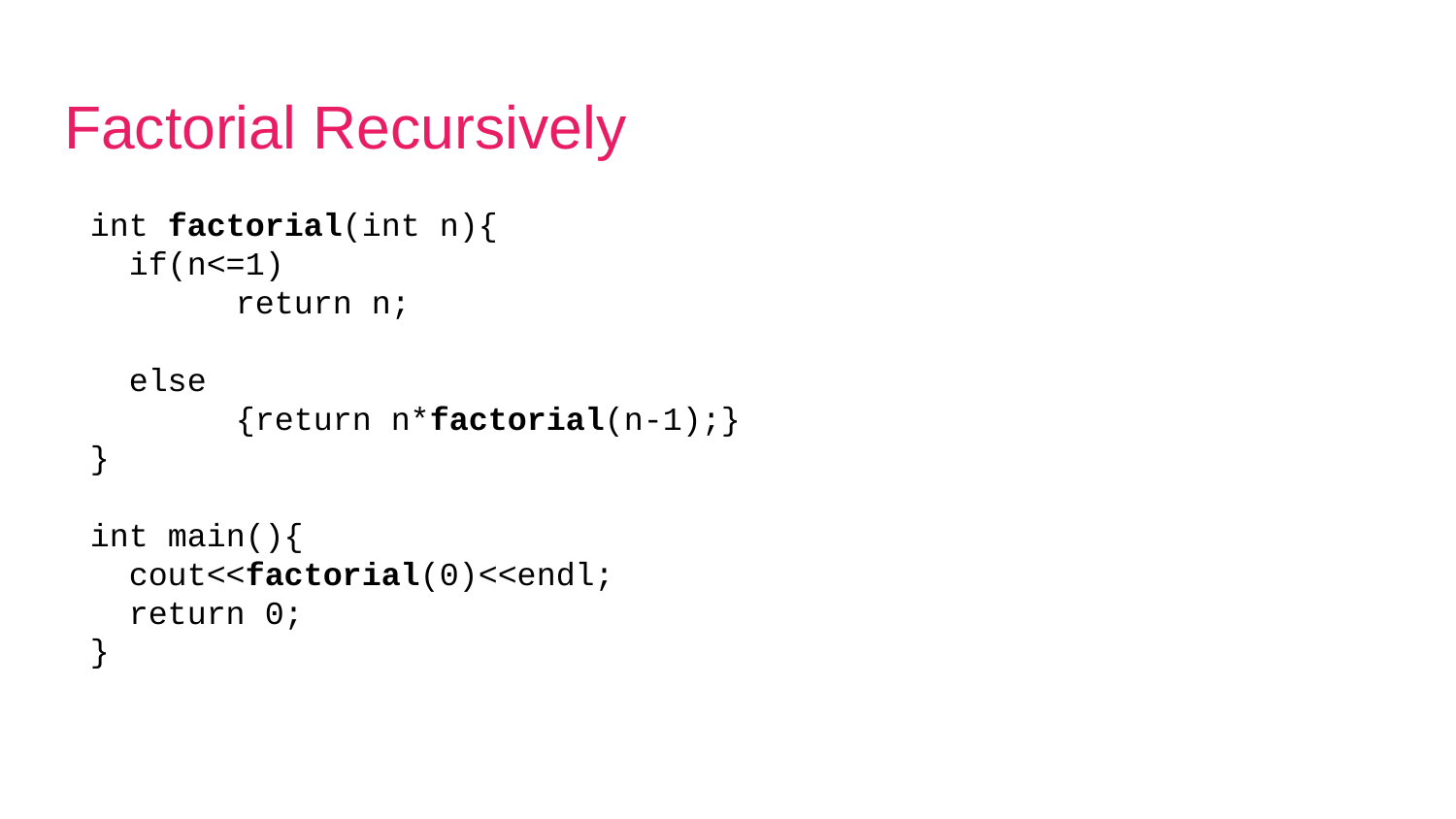

# Factorial Recursively
int factorial(int n){
  if(n<=1)
	return n;

  else
	{return n*factorial(n-1);}
}

int main(){
  cout<<factorial(0)<<endl;
  return 0;
}